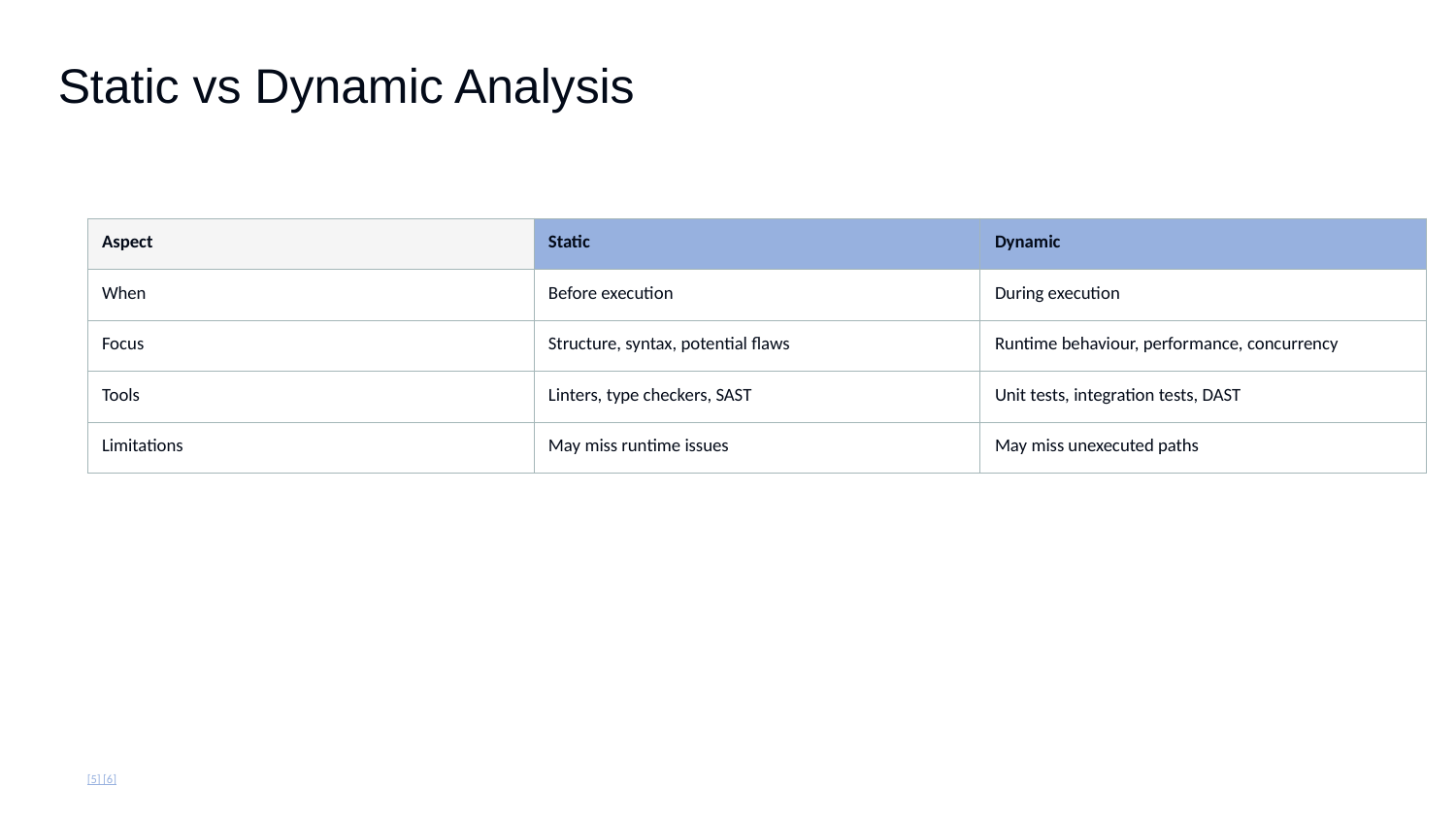

Static vs Dynamic Analysis
| Aspect | Static | Dynamic |
| --- | --- | --- |
| When | Before execution | During execution |
| Focus | Structure, syntax, potential flaws | Runtime behaviour, performance, concurrency |
| Tools | Linters, type checkers, SAST | Unit tests, integration tests, DAST |
| Limitations | May miss runtime issues | May miss unexecuted paths |
[5] [6]